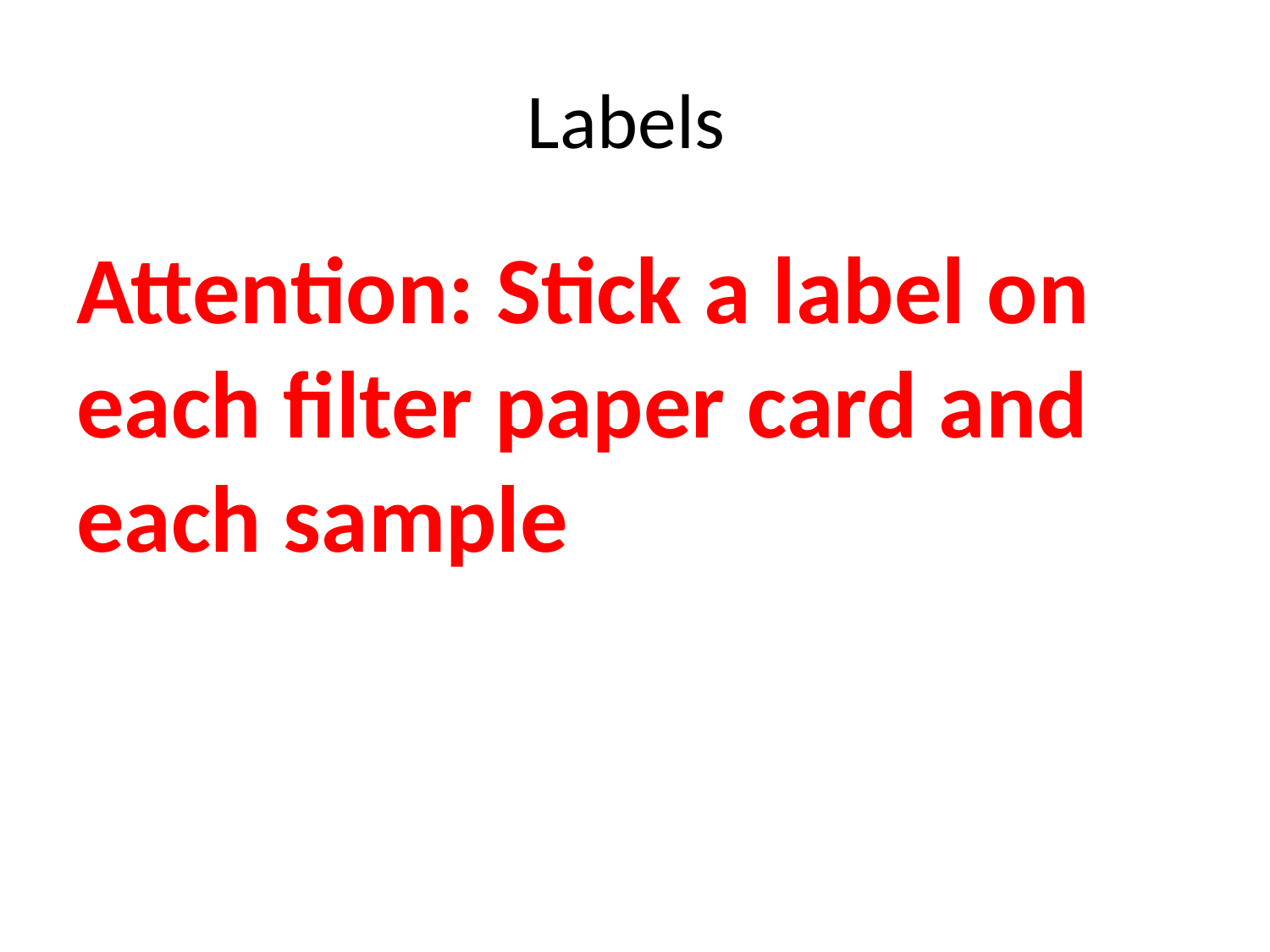

# Labels
Attention: Stick a label on each filter paper card and each sample